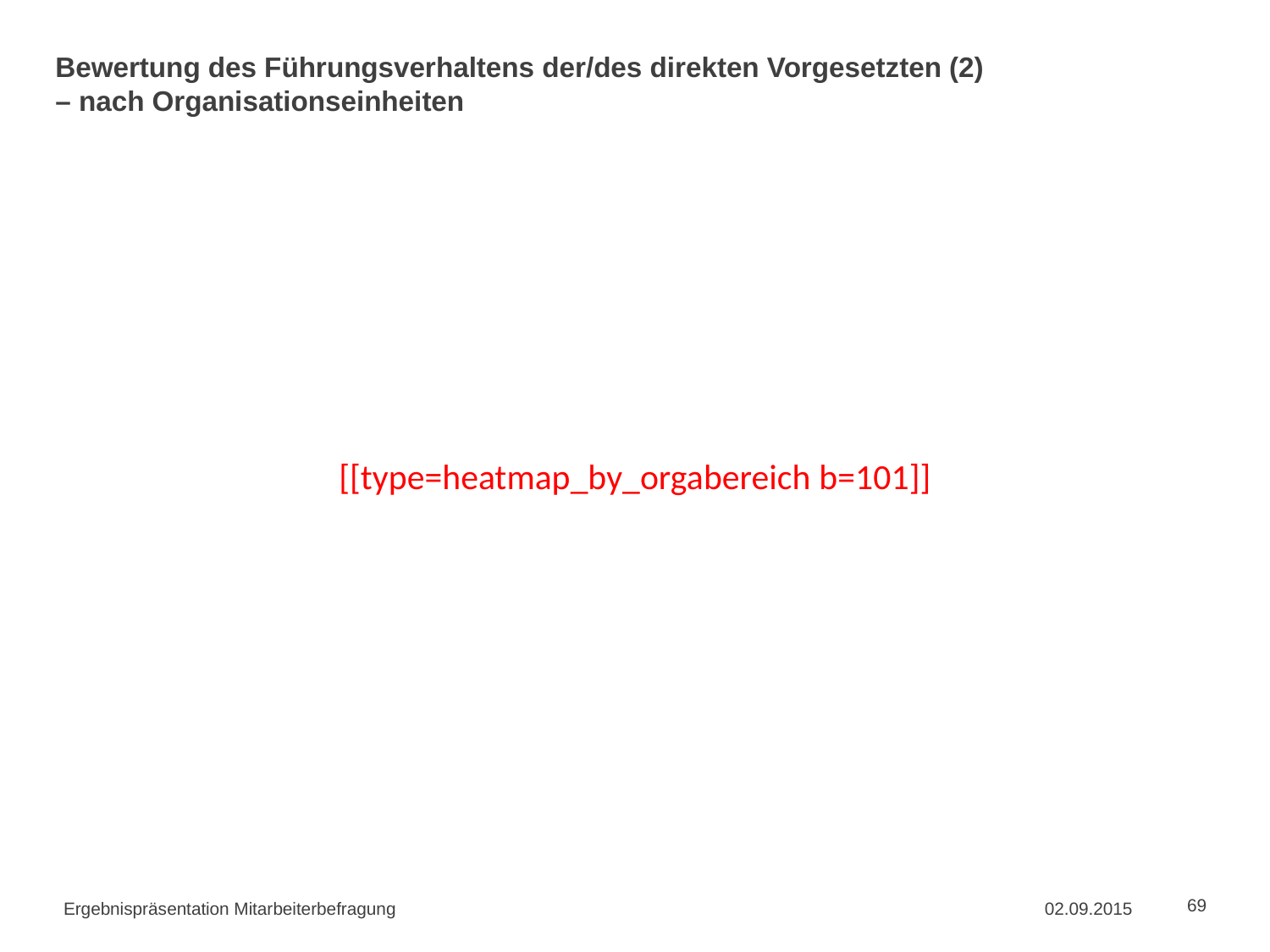

# Bewertung des Führungsverhaltens der/des direkten Vorgesetzten (2) – nach Organisationseinheiten
[[type=heatmap_by_orgabereich b=101]]
Ergebnispräsentation Mitarbeiterbefragung
02.09.2015
69